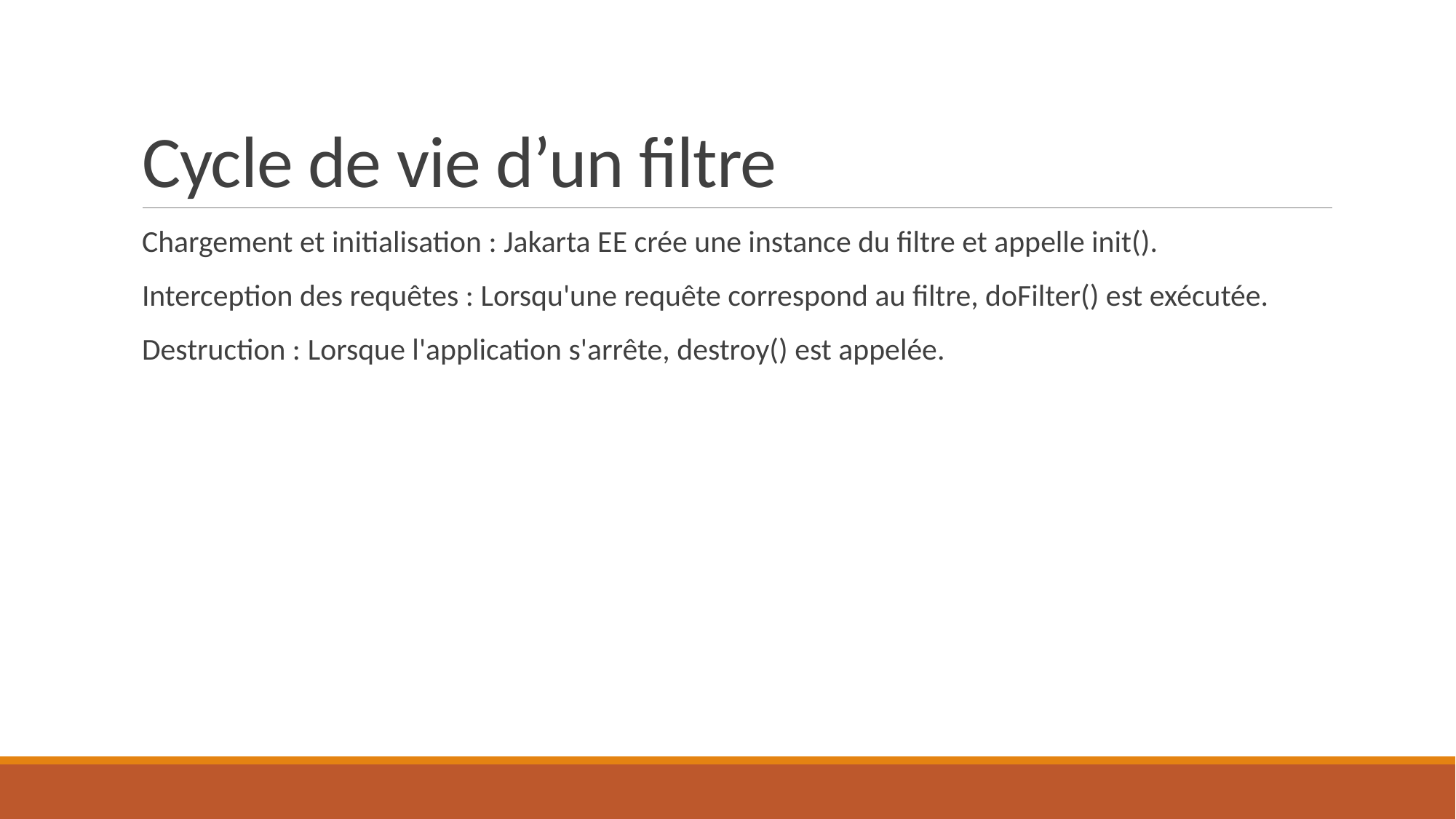

# Cycle de vie d’un filtre
Chargement et initialisation : Jakarta EE crée une instance du filtre et appelle init().
Interception des requêtes : Lorsqu'une requête correspond au filtre, doFilter() est exécutée.
Destruction : Lorsque l'application s'arrête, destroy() est appelée.